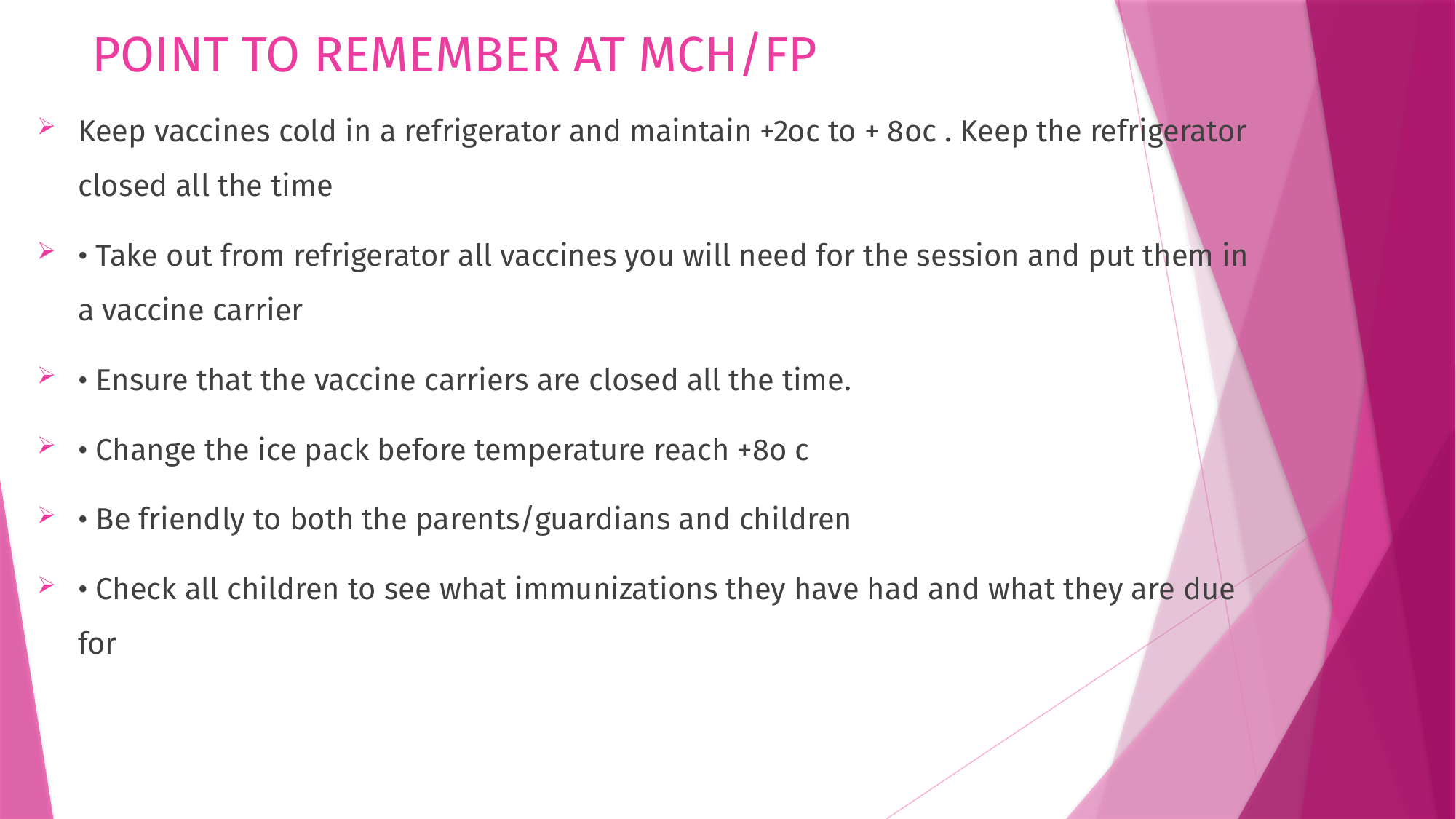

# POINT TO REMEMBER AT MCH/FP
Keep vaccines cold in a refrigerator and maintain +2oc to + 8oc . Keep the refrigerator closed all the time
• Take out from refrigerator all vaccines you will need for the session and put them in a vaccine carrier
• Ensure that the vaccine carriers are closed all the time.
• Change the ice pack before temperature reach +8o c
• Be friendly to both the parents/guardians and children
• Check all children to see what immunizations they have had and what they are due for